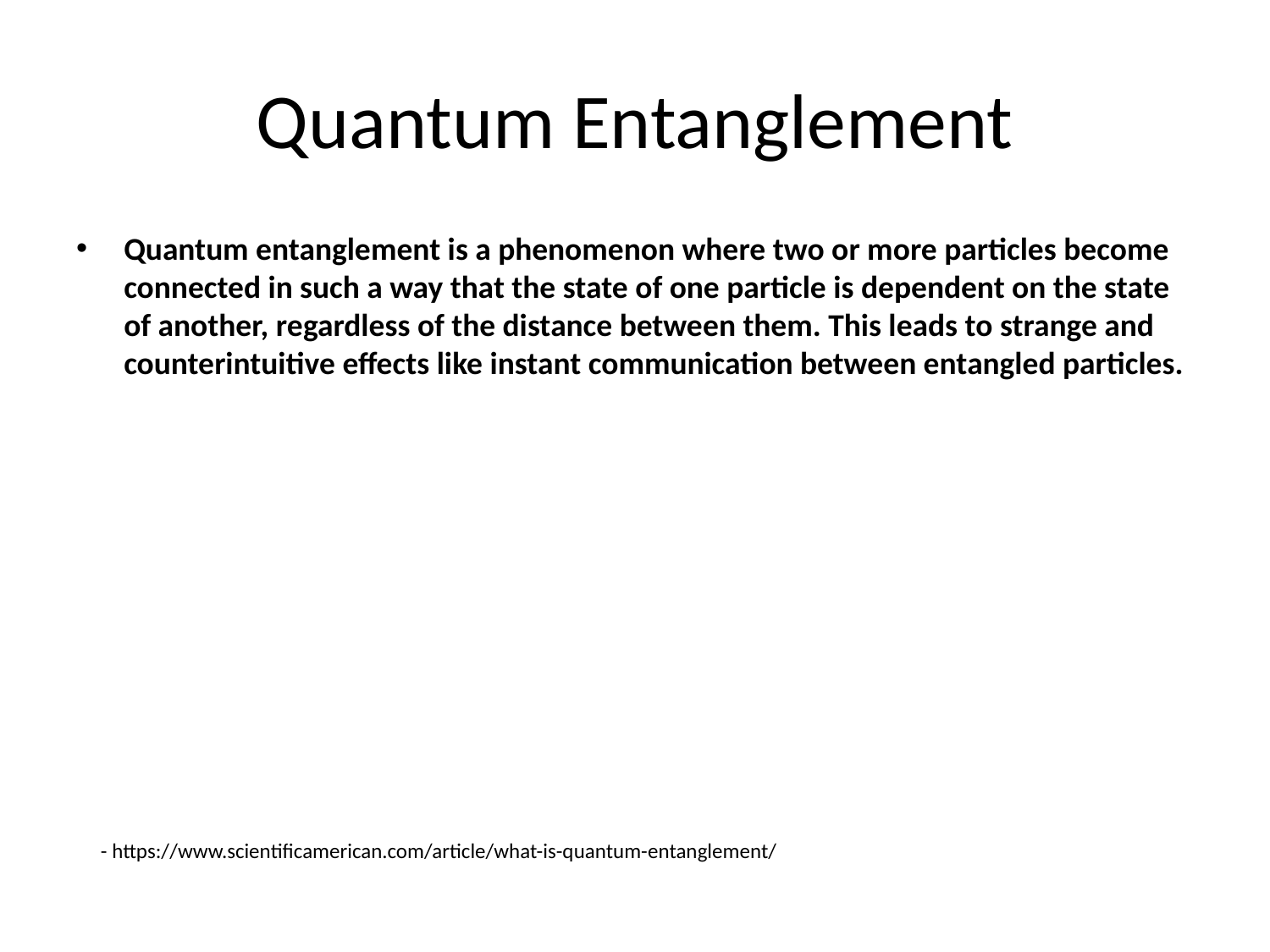

# Quantum Entanglement
Quantum entanglement is a phenomenon where two or more particles become connected in such a way that the state of one particle is dependent on the state of another, regardless of the distance between them. This leads to strange and counterintuitive effects like instant communication between entangled particles.

- https://www.scientificamerican.com/article/what-is-quantum-entanglement/